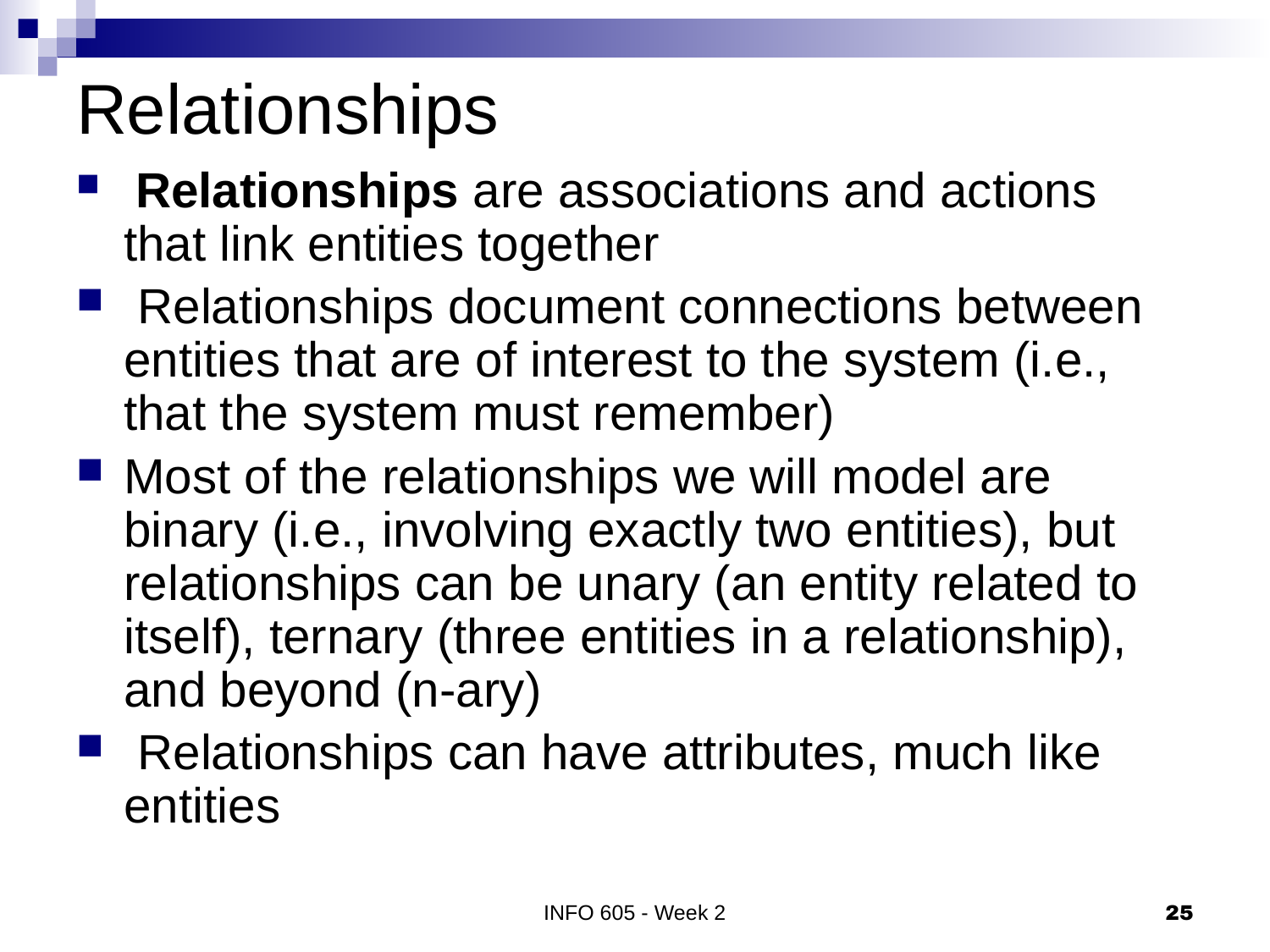

# Relationships
 Relationships are associations and actions that link entities together
 Relationships document connections between entities that are of interest to the system (i.e., that the system must remember)
Most of the relationships we will model are binary (i.e., involving exactly two entities), but relationships can be unary (an entity related to itself), ternary (three entities in a relationship), and beyond (n-ary)
 Relationships can have attributes, much like entities
INFO 605 - Week 2
25